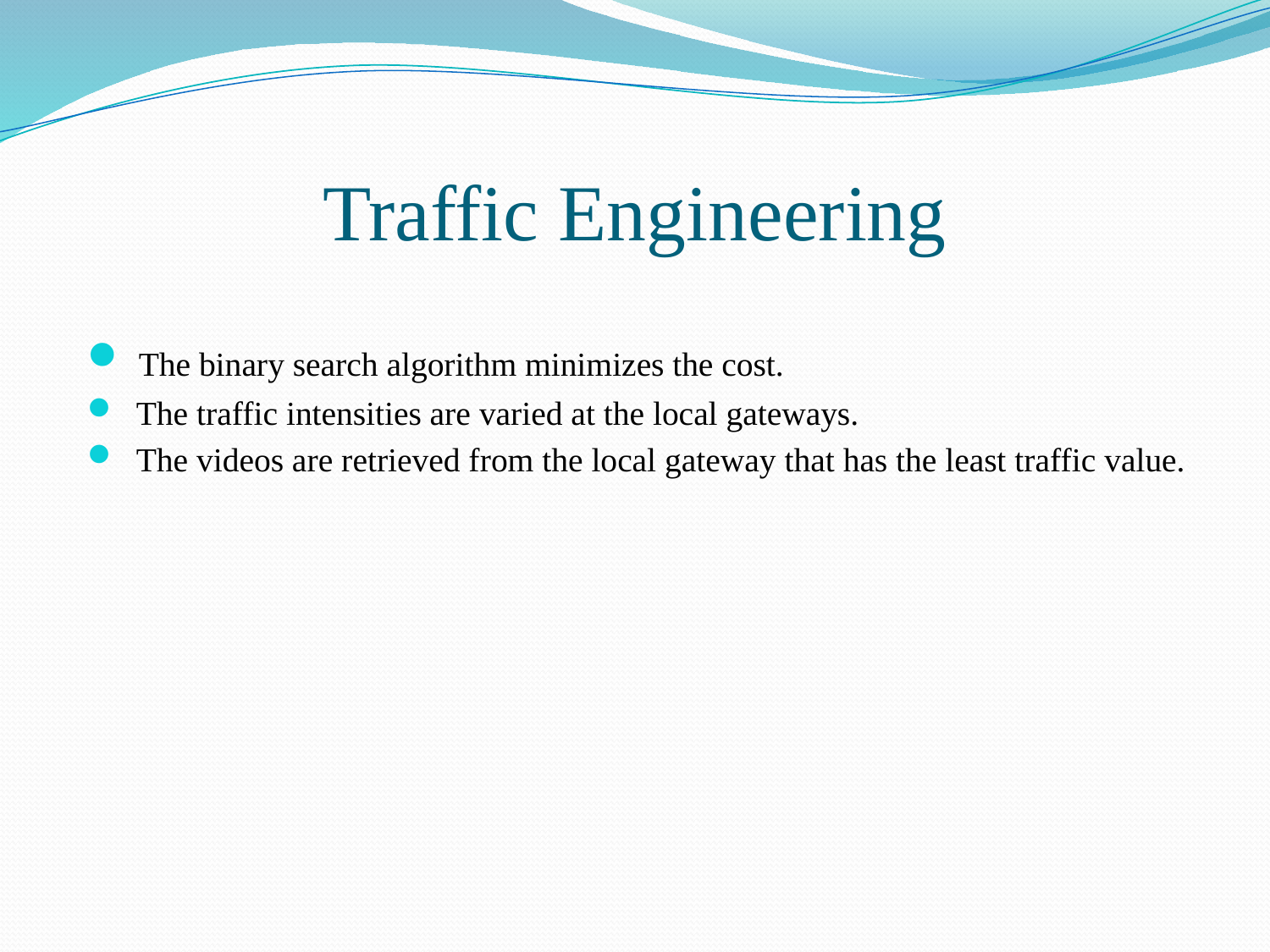

# Traffic Engineering

 The binary search algorithm minimizes the cost.
  The traffic intensities are varied at the local gateways.
  The videos are retrieved from the local gateway that has the least traffic value.